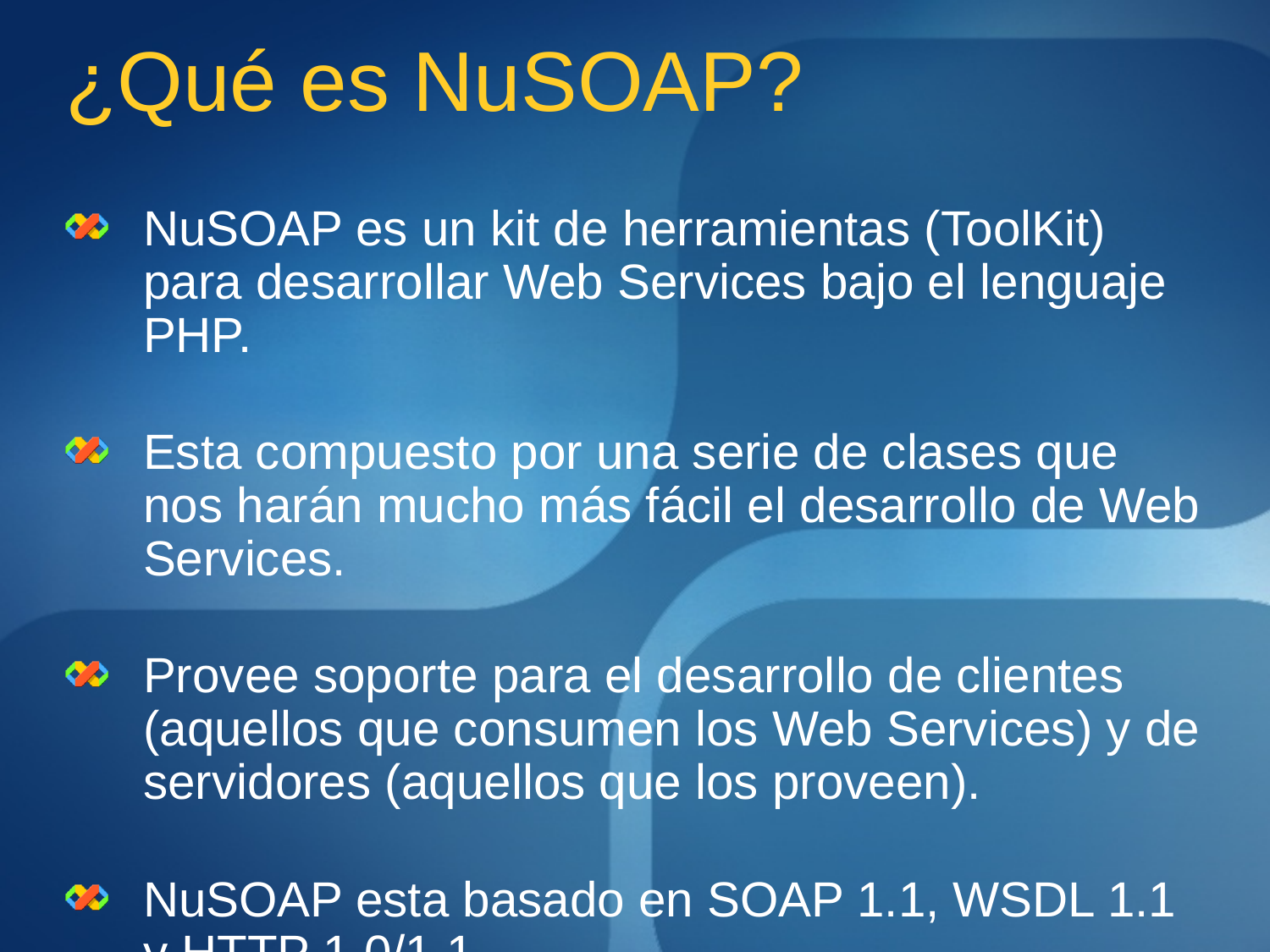

# ¿Qué es NuSOAP?
NuSOAP es un kit de herramientas (ToolKit) para desarrollar Web Services bajo el lenguaje PHP.

Esta compuesto por una serie de clases que nos harán mucho más fácil el desarrollo de Web Services.

Provee soporte para el desarrollo de clientes (aquellos que consumen los Web Services) y de servidores (aquellos que los proveen).

NuSOAP esta basado en SOAP 1.1, WSDL 1.1 y HTTP 1.0/1.1